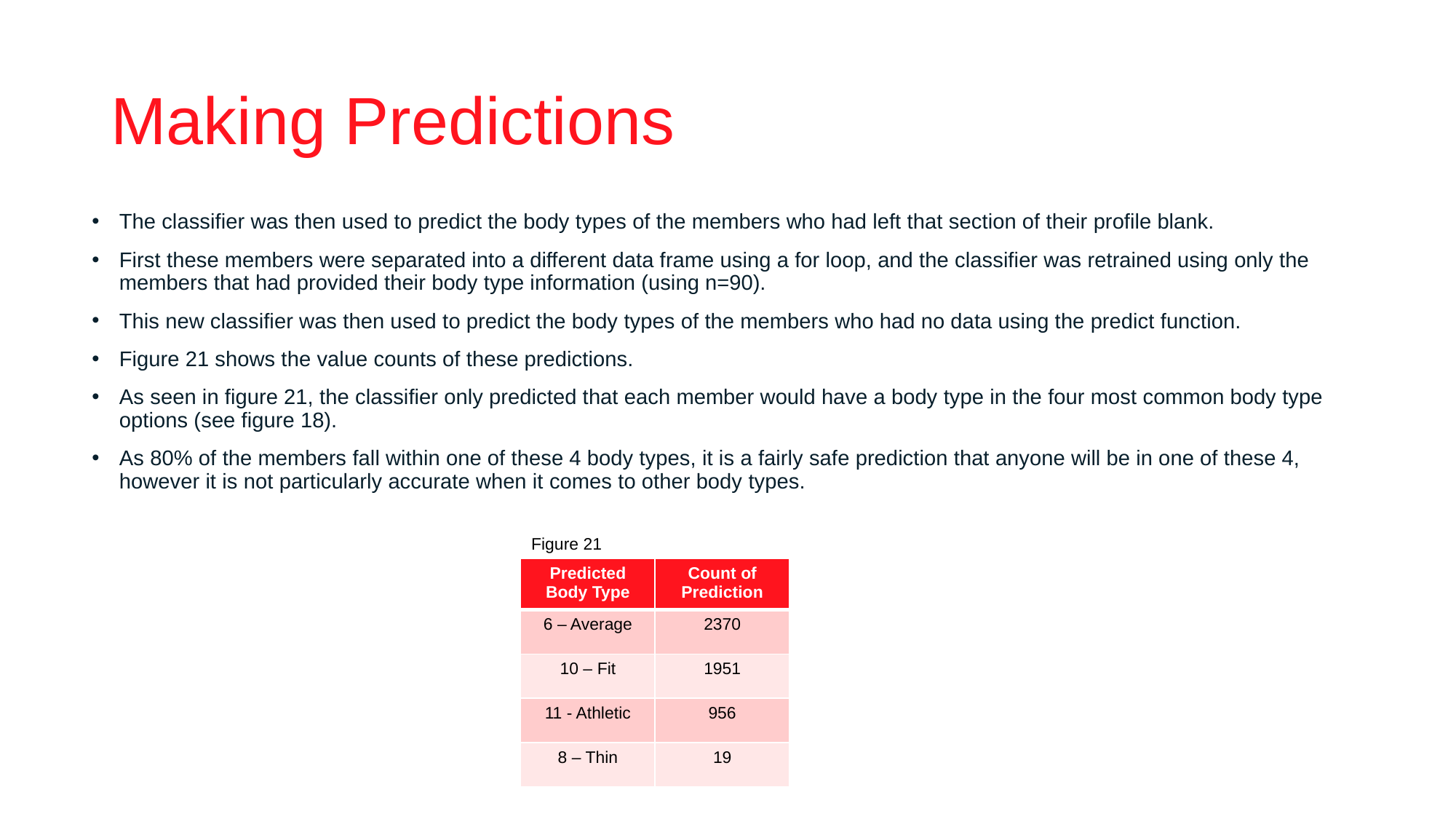

# Making Predictions
The classifier was then used to predict the body types of the members who had left that section of their profile blank.
First these members were separated into a different data frame using a for loop, and the classifier was retrained using only the members that had provided their body type information (using n=90).
This new classifier was then used to predict the body types of the members who had no data using the predict function.
Figure 21 shows the value counts of these predictions.
As seen in figure 21, the classifier only predicted that each member would have a body type in the four most common body type options (see figure 18).
As 80% of the members fall within one of these 4 body types, it is a fairly safe prediction that anyone will be in one of these 4, however it is not particularly accurate when it comes to other body types.
Figure 21
| Predicted Body Type | Count of Prediction |
| --- | --- |
| 6 – Average | 2370 |
| 10 – Fit | 1951 |
| 11 - Athletic | 956 |
| 8 – Thin | 19 |